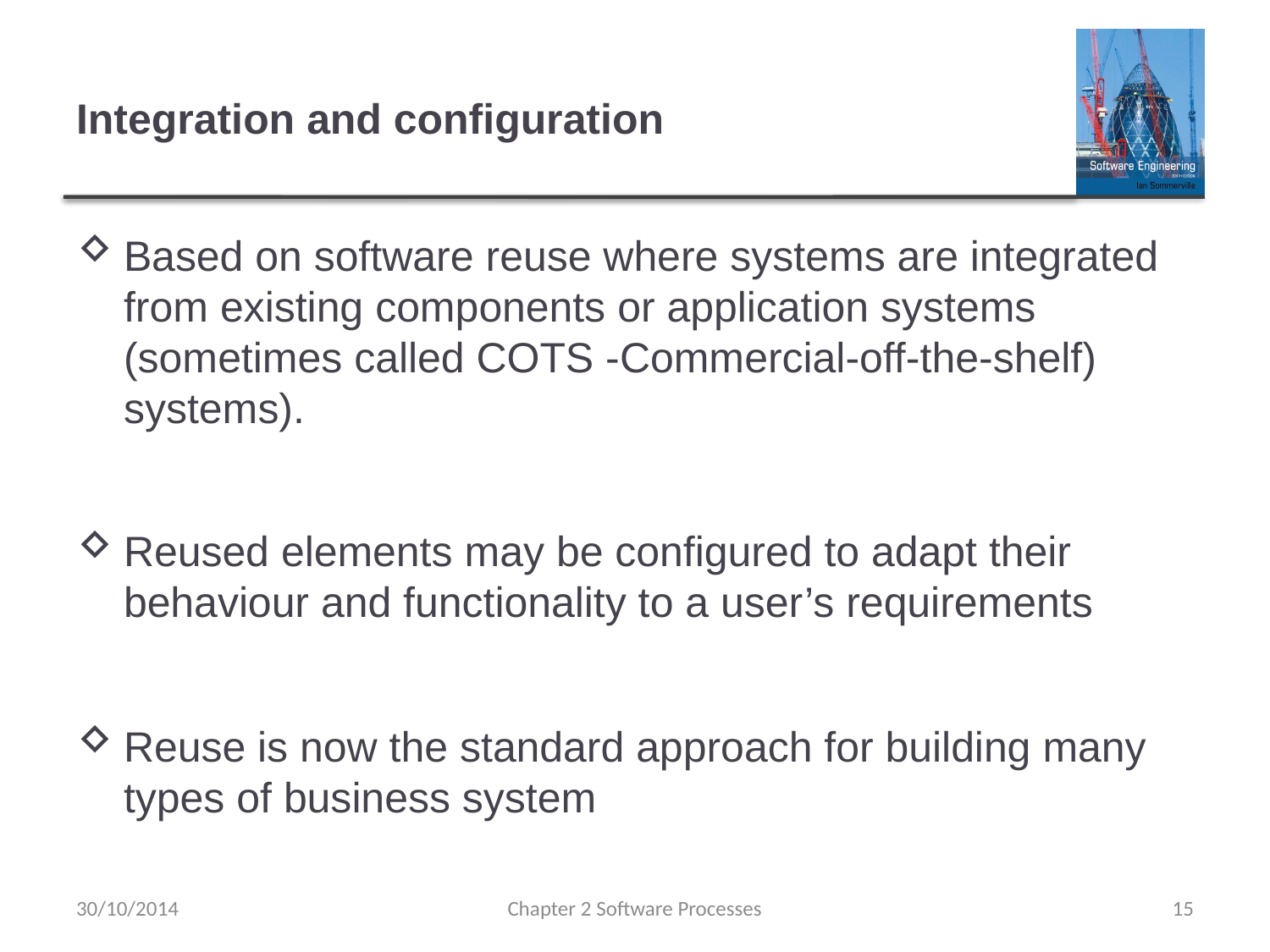

# Integration and configuration
Based on software reuse where systems are integrated from existing components or application systems (sometimes called COTS -Commercial-off-the-shelf) systems).

Reused elements may be configured to adapt their behaviour and functionality to a user’s requirements

Reuse is now the standard approach for building many types of business system
30/10/2014
Chapter 2 Software Processes
15